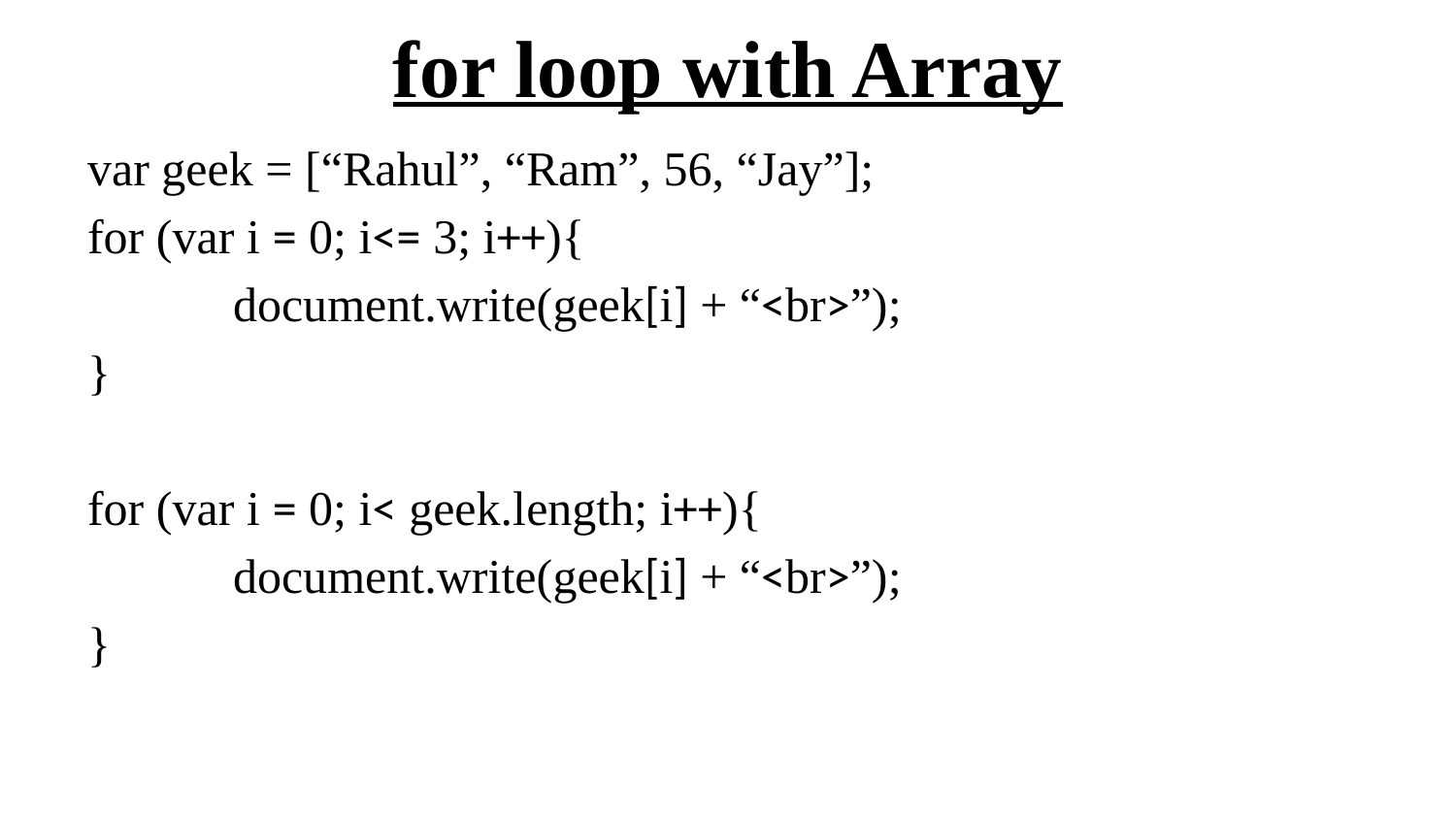

# for loop with Array
var geek = [“Rahul”, “Ram”, 56, “Jay”];
for (var i = 0; i<= 3; i++){
	document.write(geek[i] + “<br>”);
}

for (var i = 0; i< geek.length; i++){
	document.write(geek[i] + “<br>”);
}